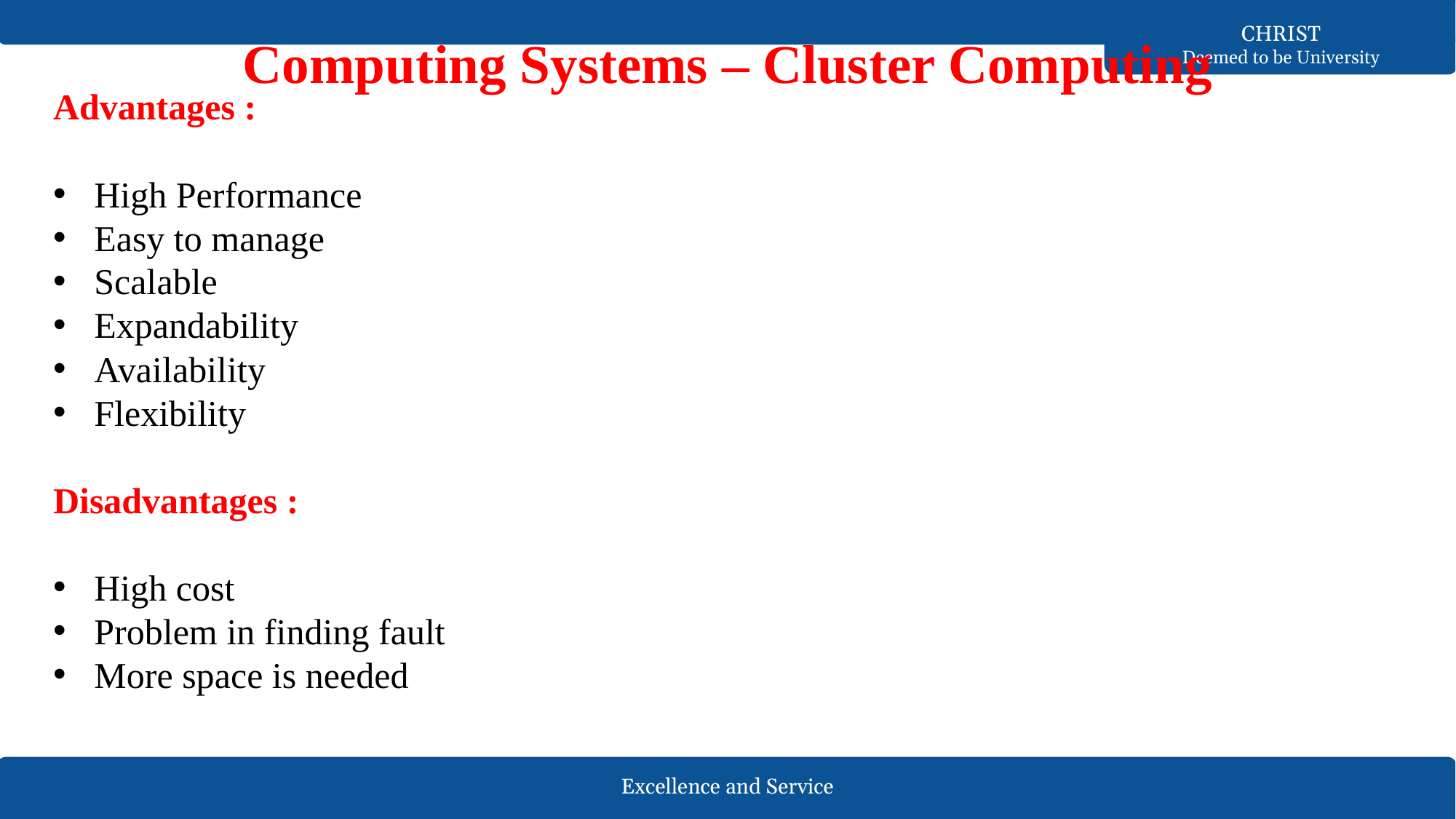

Computing Systems – Cluster Computing
Advantages :
High Performance
Easy to manage
Scalable
Expandability
Availability
Flexibility

Disadvantages :
High cost
Problem in finding fault
More space is needed